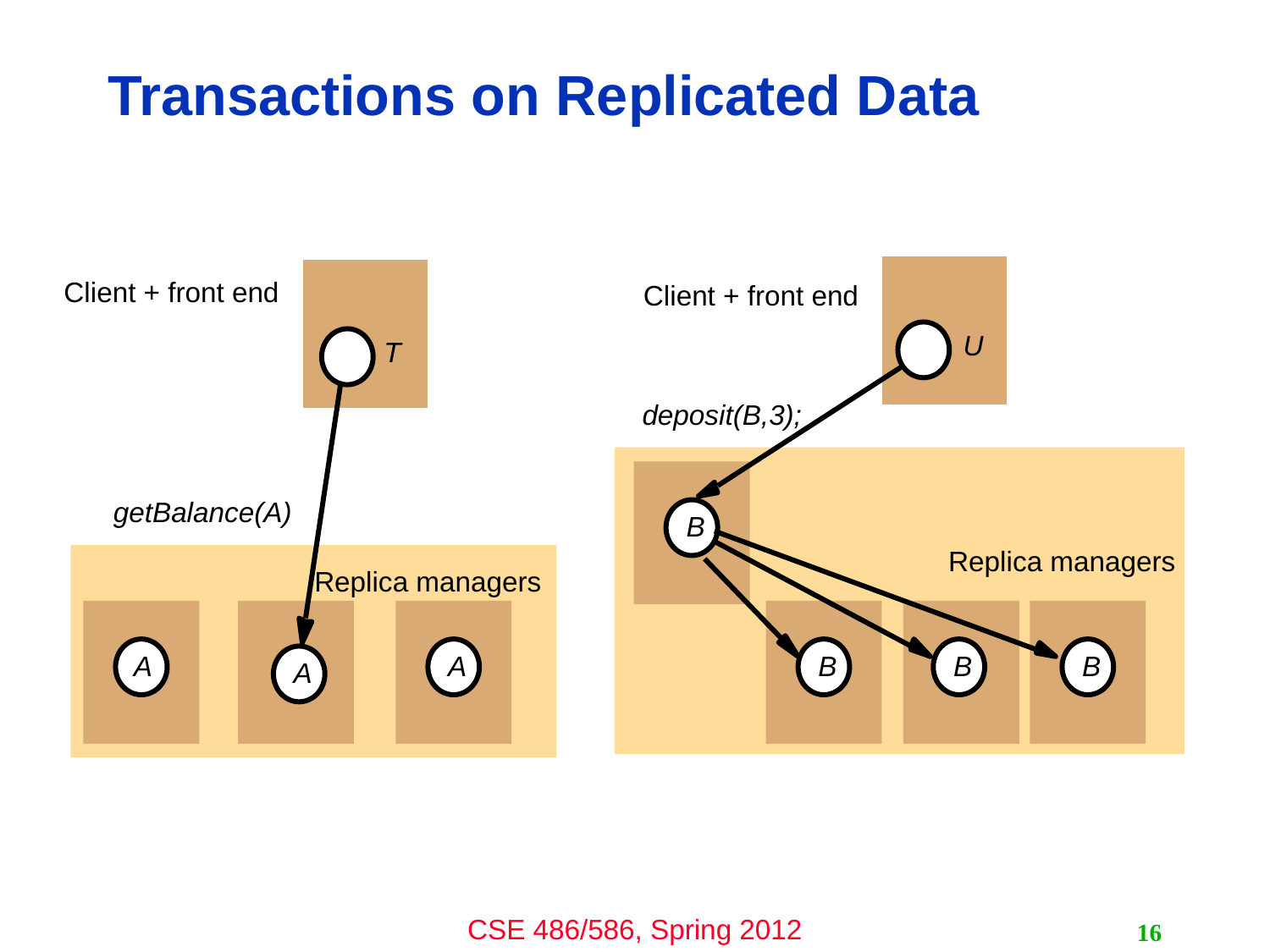

# Transactions on Replicated Data

Client + front end
Client + front end

U

T

deposit(B,3);

getBalance(A)

B

Replica managers

Replica managers

A
A
B
B
B
A
16